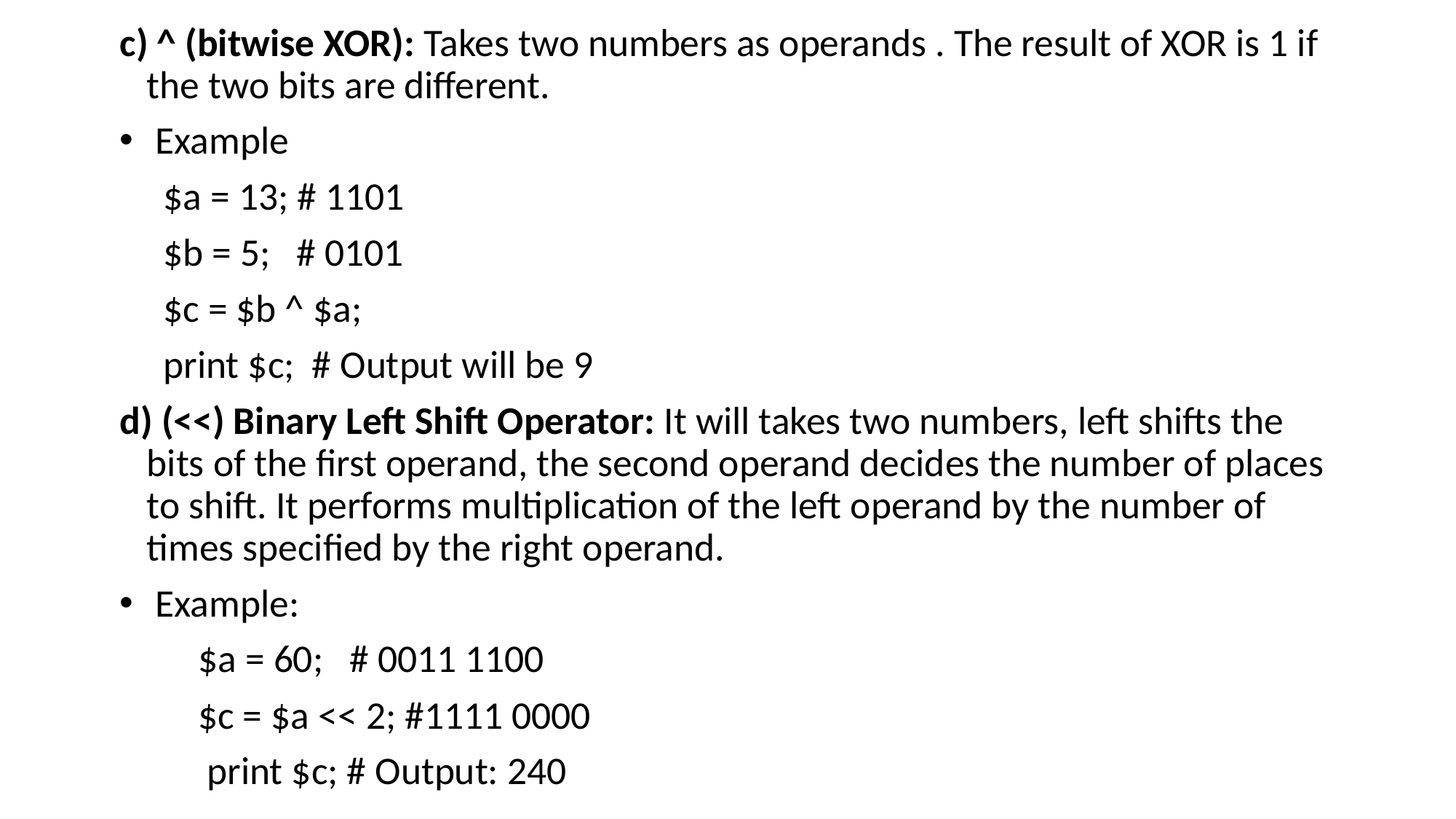

c) ^ (bitwise XOR): Takes two numbers as operands . The result of XOR is 1 if the two bits are different.
 Example
     $a = 13; # 1101
     $b = 5;   # 0101
     $c = $b ^ $a;
     print $c;  # Output will be 9
d) (<<) Binary Left Shift Operator: It will takes two numbers, left shifts the bits of the first operand, the second operand decides the number of places to shift. It performs multiplication of the left operand by the number of times specified by the right operand.
 Example:
         $a = 60;   # 0011 1100
         $c = $a << 2; #1111 0000
          print $c; # Output: 240